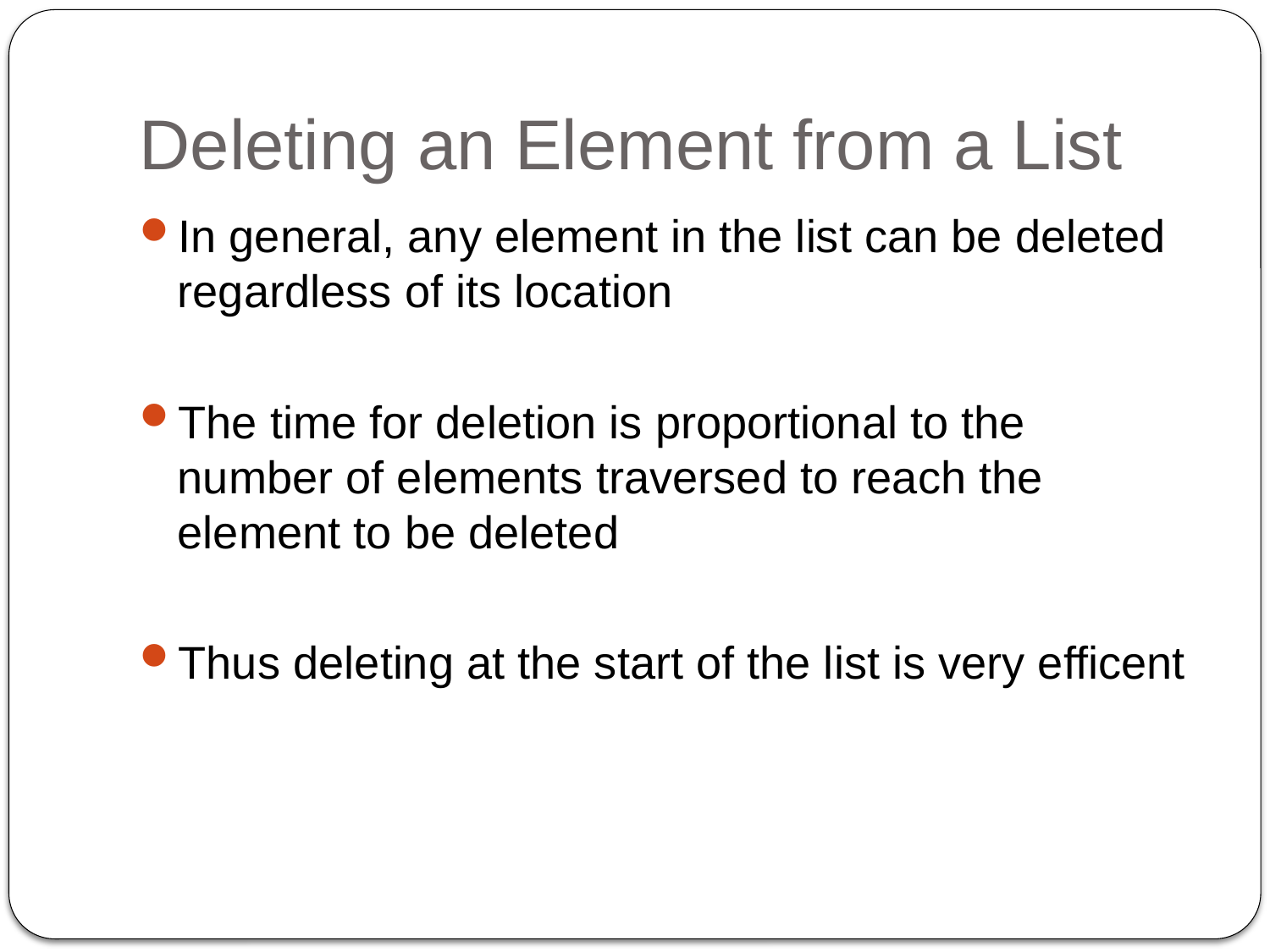

# Deleting an Element from a List
In general, any element in the list can be deleted regardless of its location

The time for deletion is proportional to the number of elements traversed to reach the element to be deleted

Thus deleting at the start of the list is very efficent